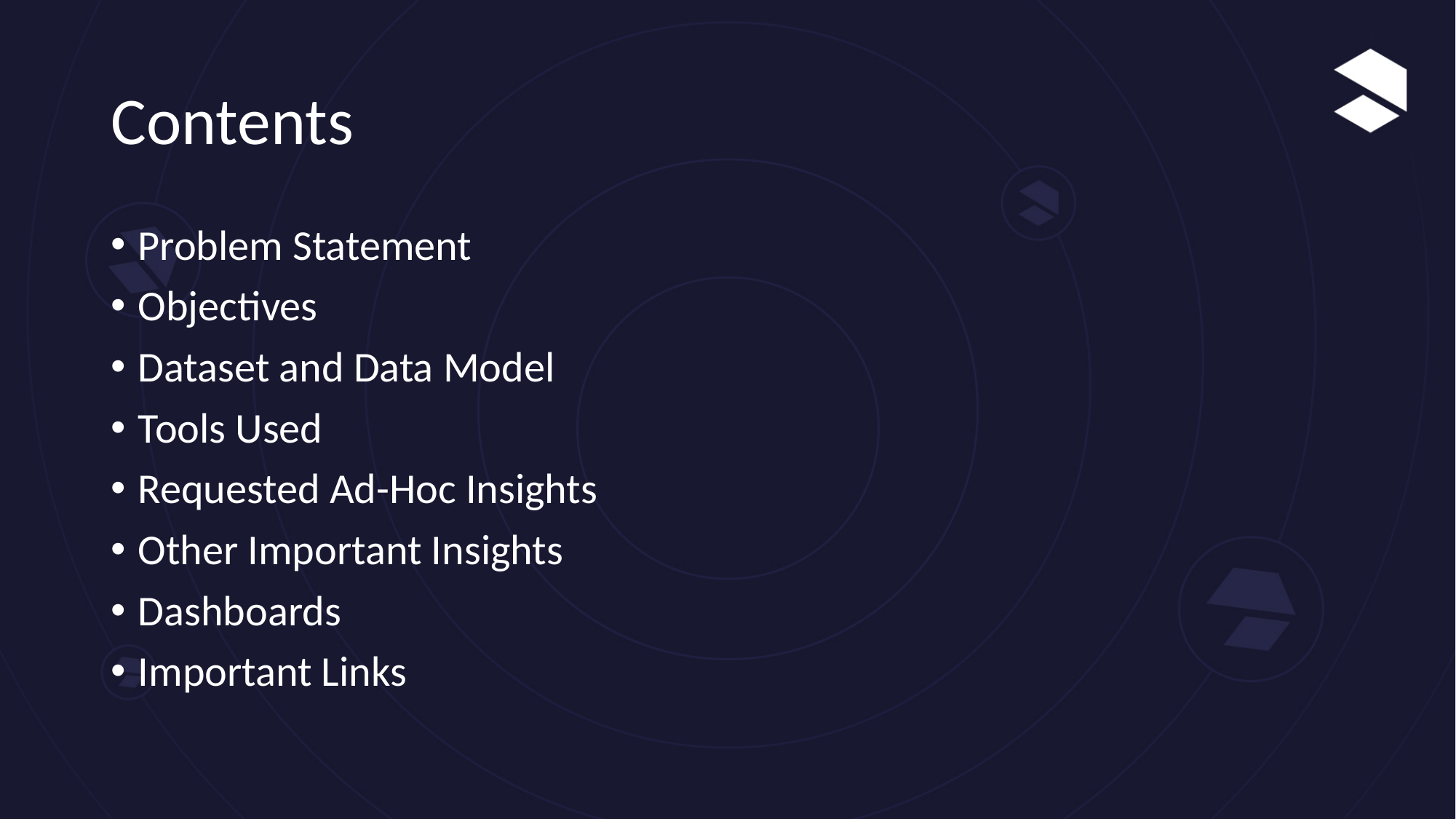

# Contents
Problem Statement
Objectives
Dataset and Data Model
Tools Used
Requested Ad-Hoc Insights
Other Important Insights
Dashboards
Important Links